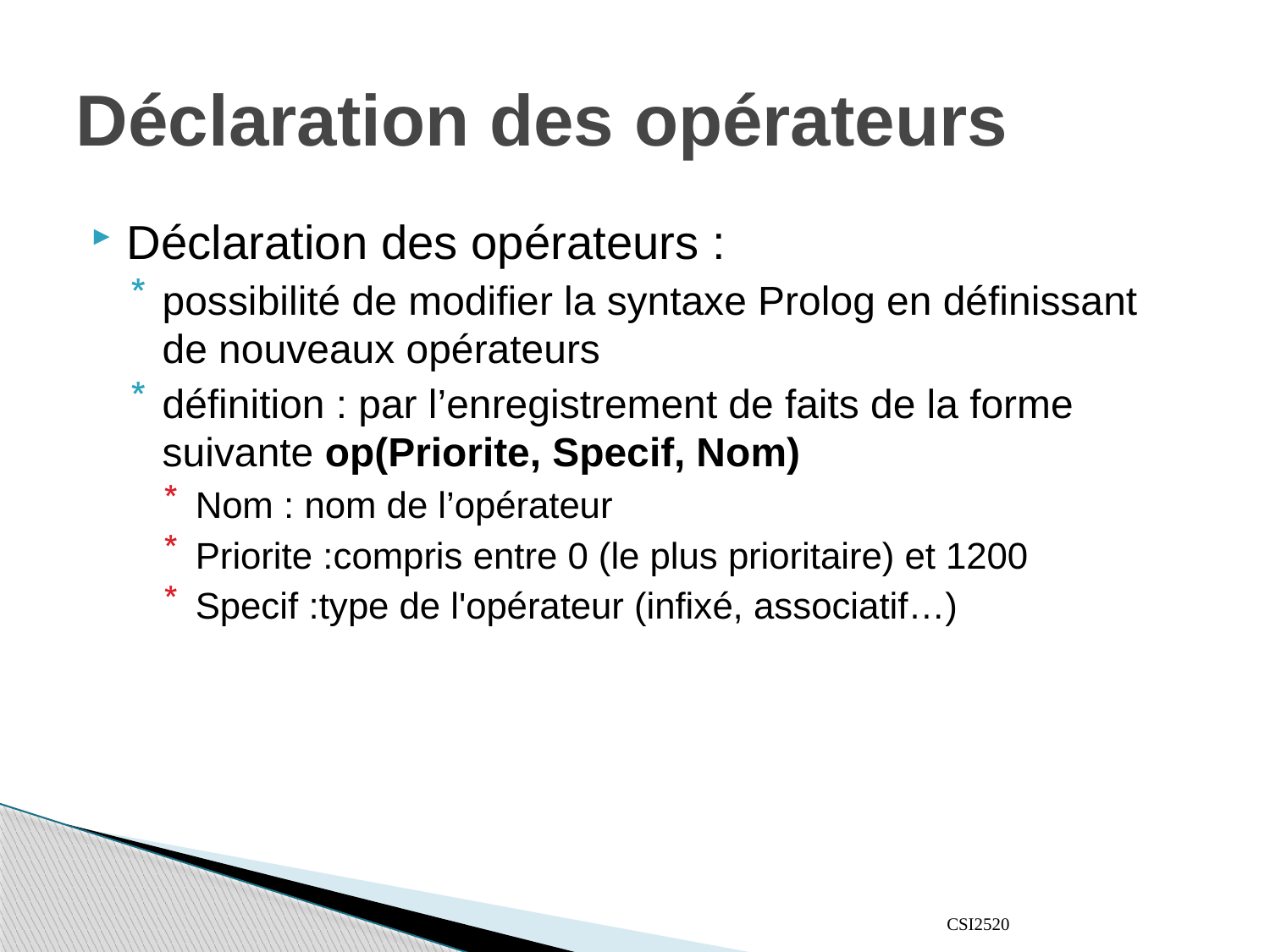

# Déclaration des opérateurs
Déclaration des opérateurs :
possibilité de modifier la syntaxe Prolog en définissant de nouveaux opérateurs
définition : par l’enregistrement de faits de la forme suivante op(Priorite, Specif, Nom)
Nom : nom de l’opérateur
Priorite :compris entre 0 (le plus prioritaire) et 1200
Specif :type de l'opérateur (infixé, associatif…)
CSI2520